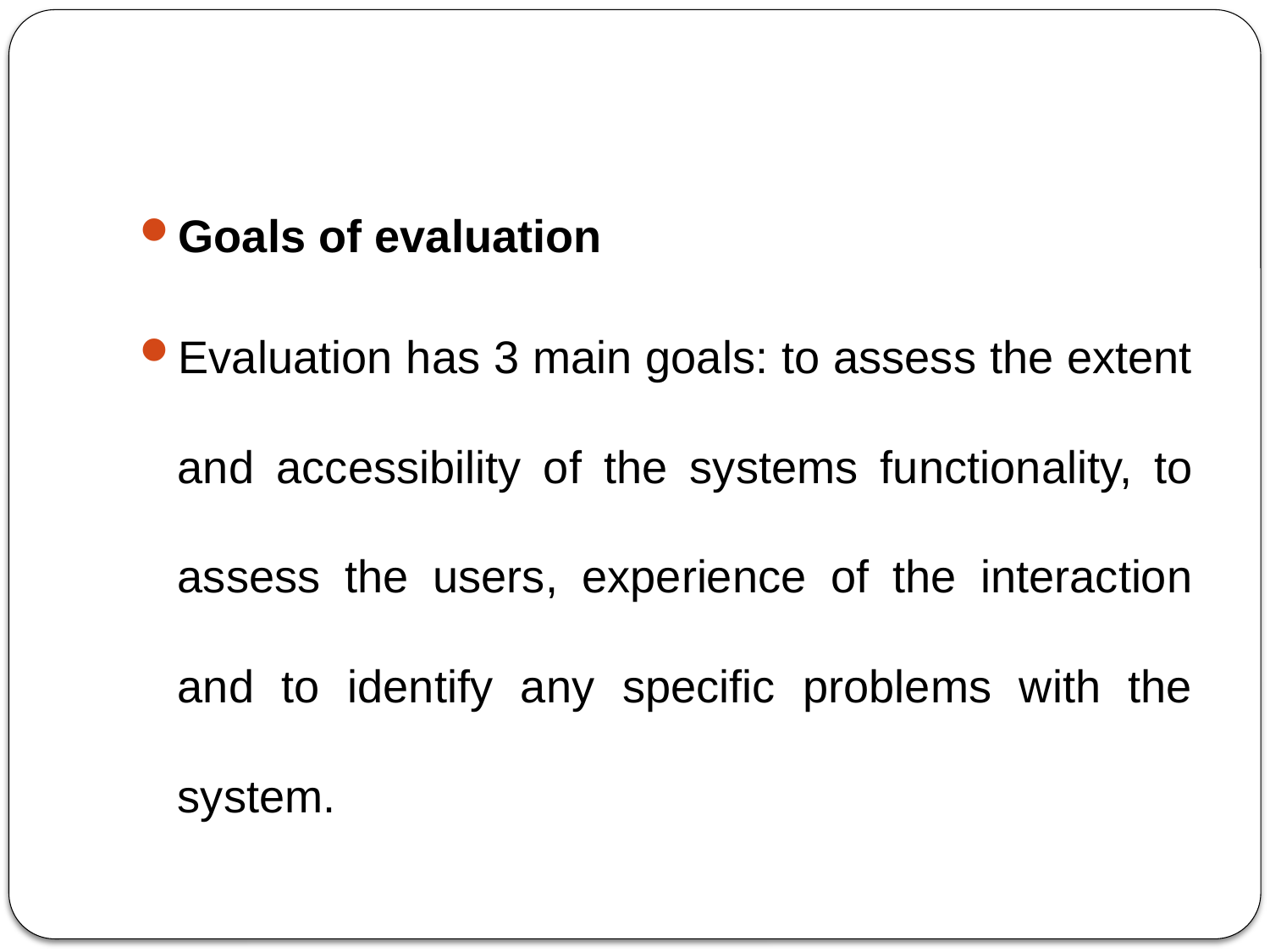

#
Goals of evaluation
Evaluation has 3 main goals: to assess the extent and accessibility of the systems functionality, to assess the users, experience of the interaction and to identify any specific problems with the system.